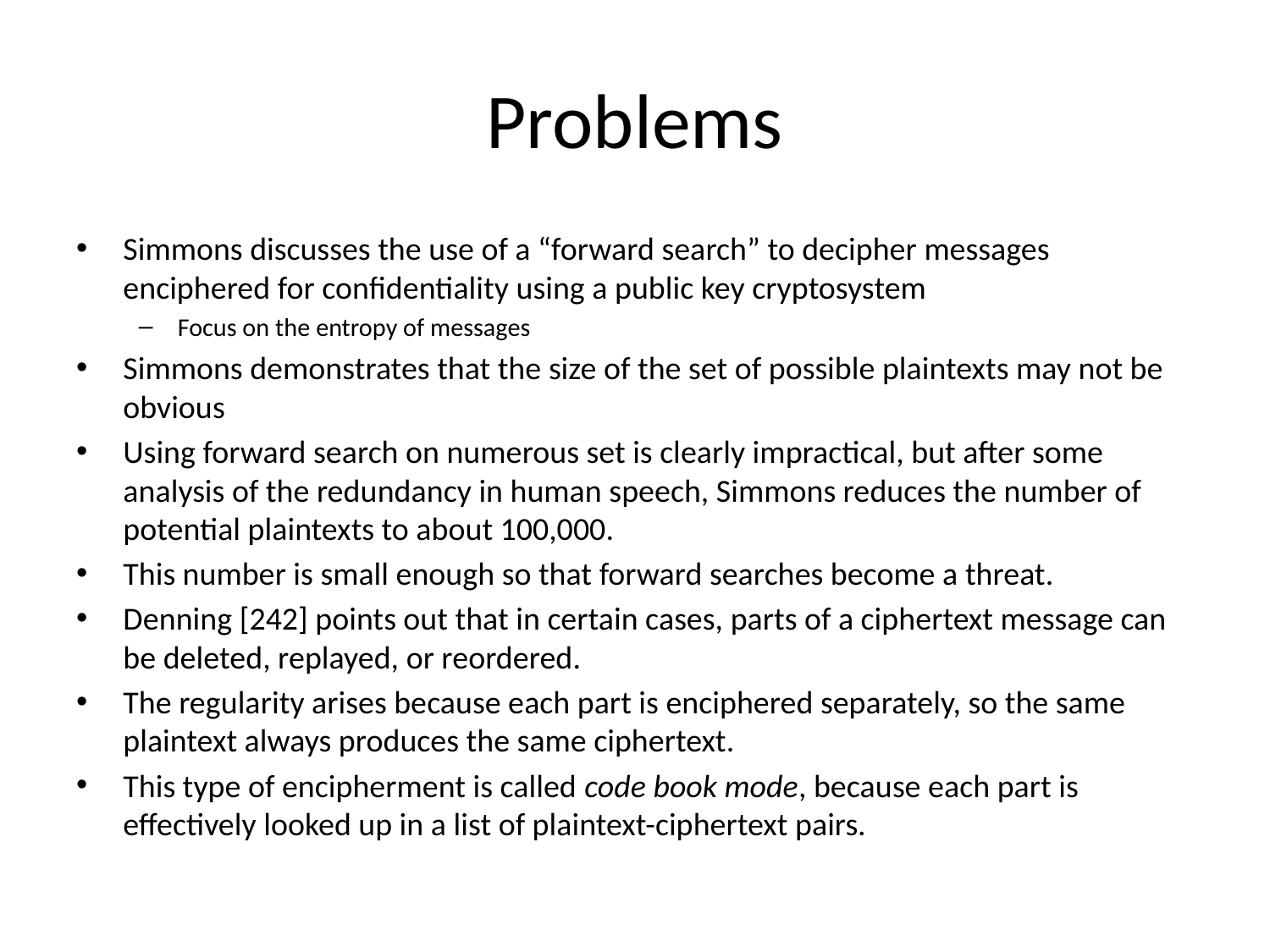

# Problems
Simmons discusses the use of a “forward search” to decipher messages enciphered for confidentiality using a public key cryptosystem
Focus on the entropy of messages
Simmons demonstrates that the size of the set of possible plaintexts may not be obvious
Using forward search on numerous set is clearly impractical, but after some analysis of the redundancy in human speech, Simmons reduces the number of potential plaintexts to about 100,000.
This number is small enough so that forward searches become a threat.
Denning [242] points out that in certain cases, parts of a ciphertext message can be deleted, replayed, or reordered.
The regularity arises because each part is enciphered separately, so the same plaintext always produces the same ciphertext.
This type of encipherment is called code book mode, because each part is effectively looked up in a list of plaintext-ciphertext pairs.